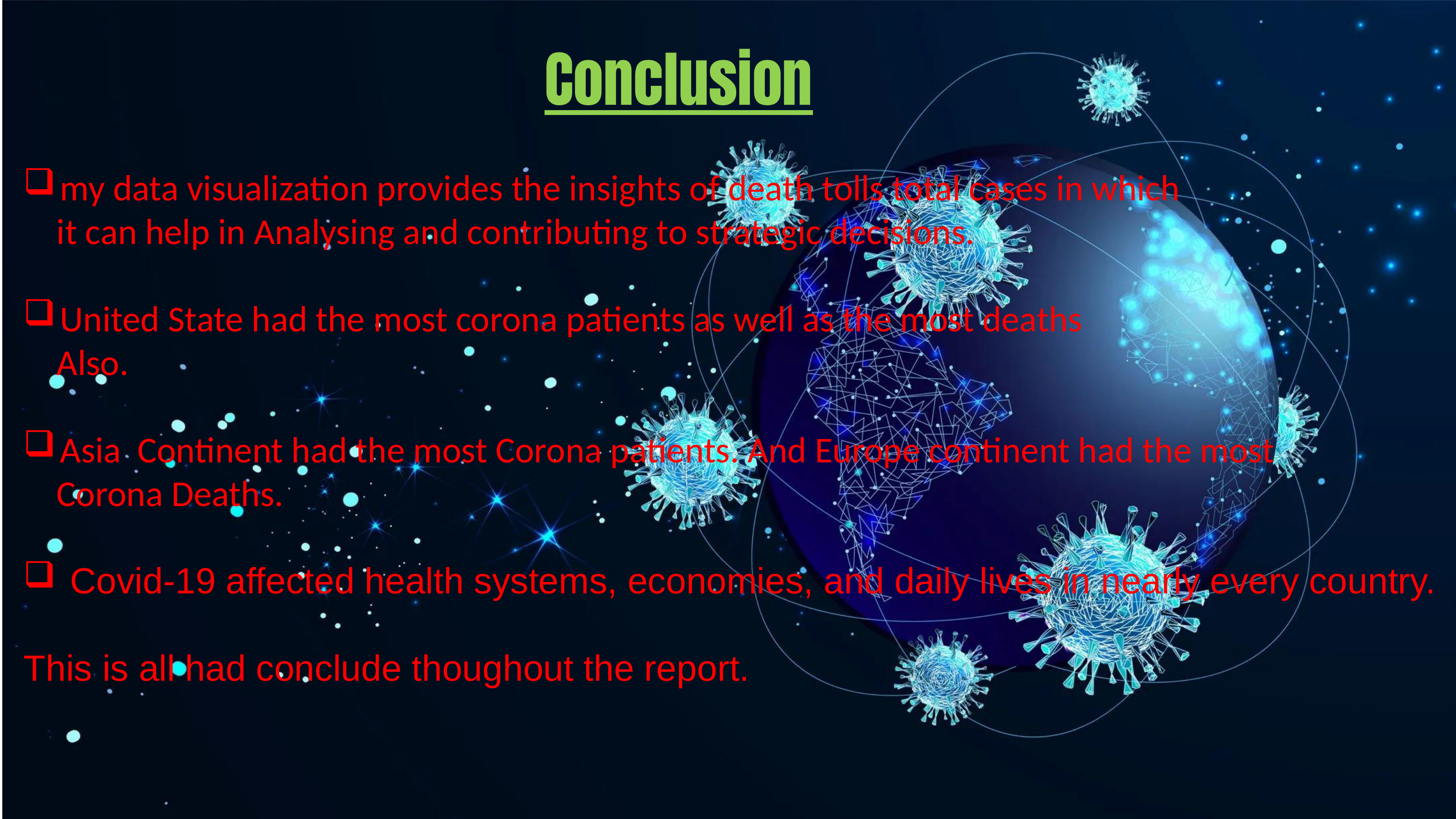

Conclusion
my data visualization provides the insights of death tolls total cases in which
    it can help in Analysing and contributing to strategic decisions.

United State had the most corona patients as well as the most deaths
    Also.

Asia  Continent had the most Corona patients. And Europe continent had the most
    Corona Deaths.

 Covid-19 affected health systems, economies, and daily lives in nearly every country.

This is all had conclude thoughout the report.